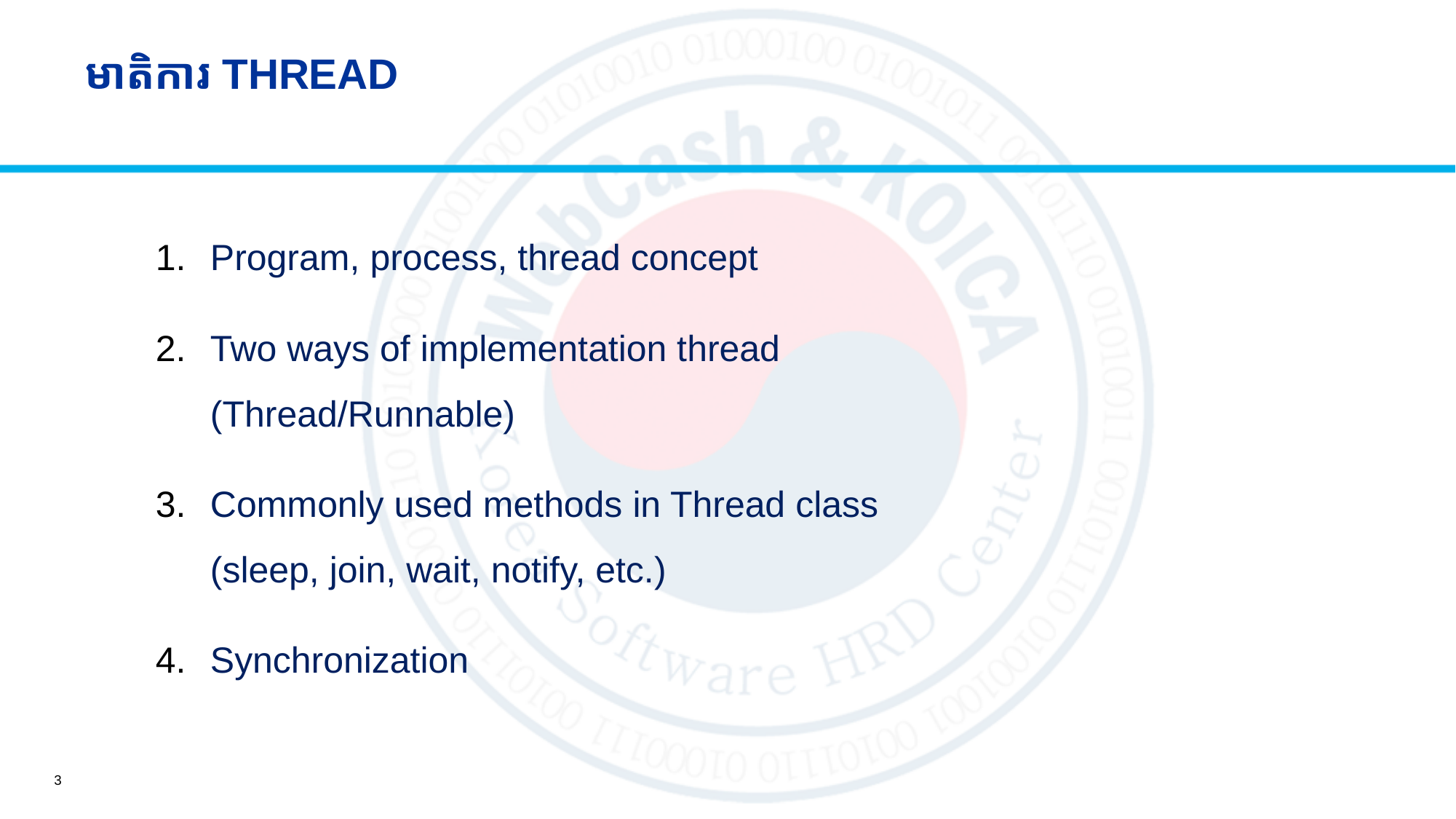

# មាតិការ THREAD
Program, process, thread concept
Two ways of implementation thread
(Thread/Runnable)
Commonly used methods in Thread class
(sleep, join, wait, notify, etc.)
Synchronization

3